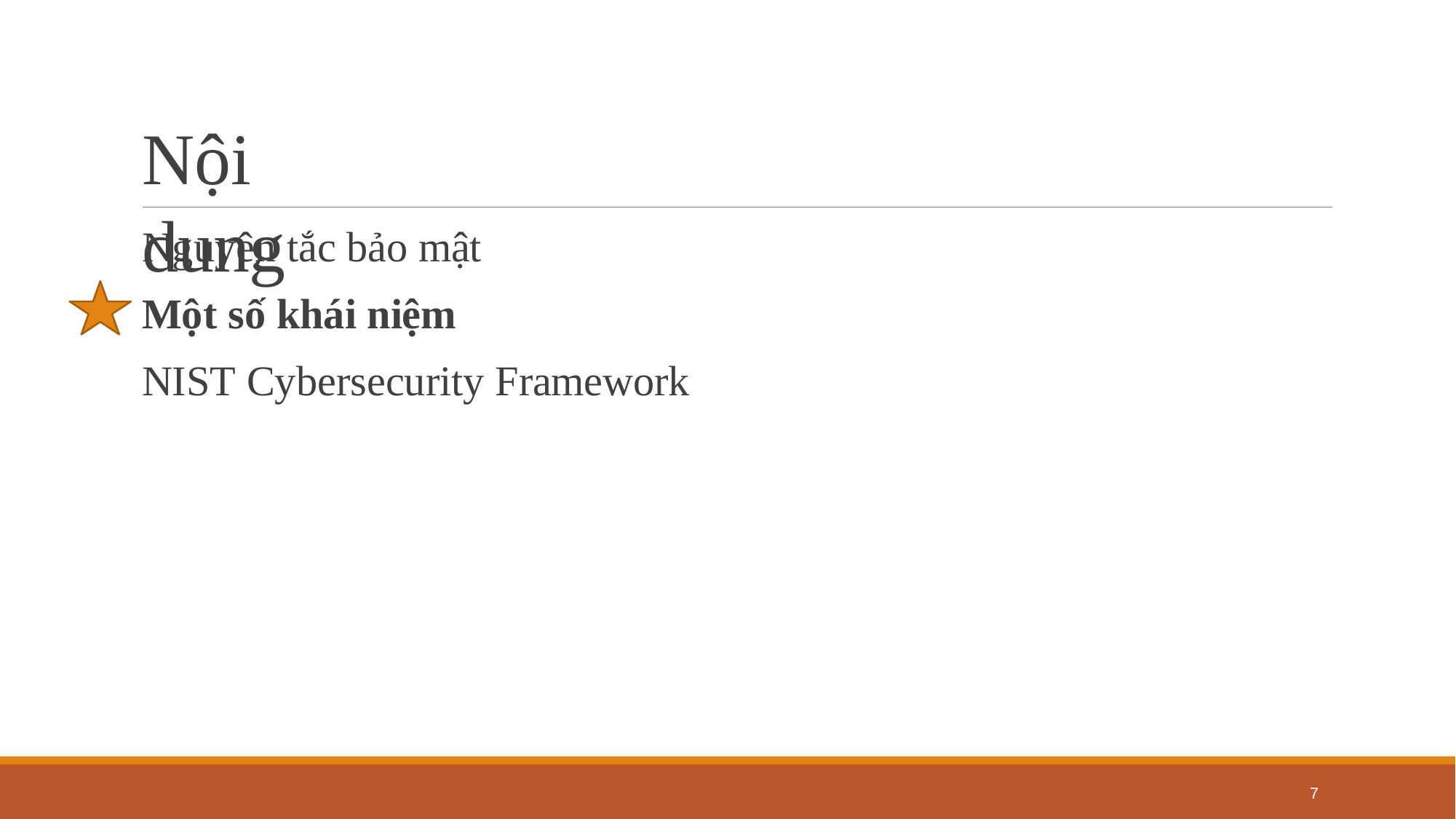

# Nội dung
Nguyên tắc bảo mật
Một số khái niệm
NIST Cybersecurity Framework

7